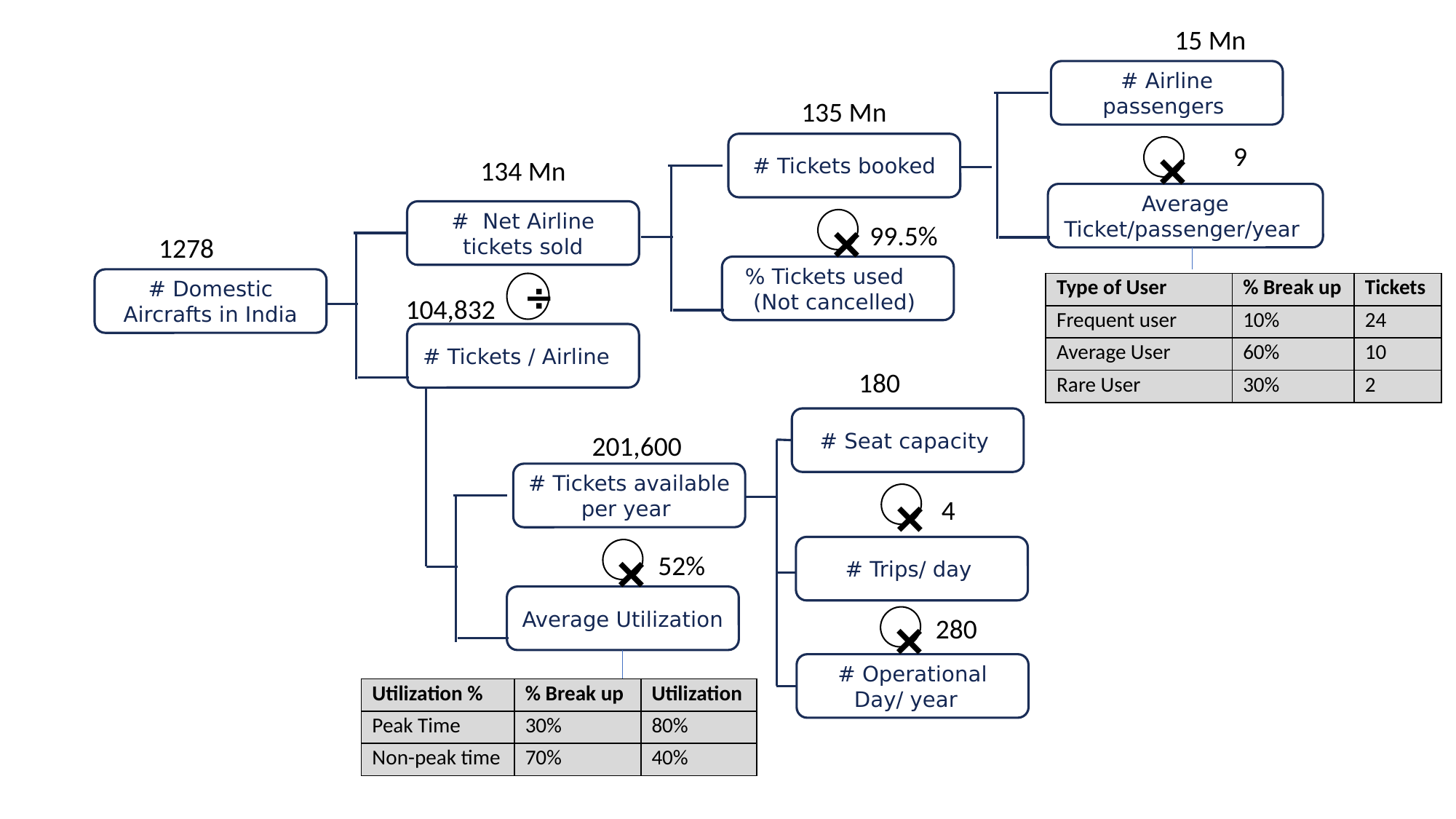

15 Mn
# Airline passengers
135 Mn
# Tickets booked
9
+
134 Mn
Average Ticket/passenger/year
#  Net Airline tickets sold
+
99.5%
1278
% Tickets used     (Not cancelled)
# Domestic Aircrafts in India
÷
| Type of User | % Break up | Tickets |
| --- | --- | --- |
| Frequent user | 10% | 24 |
| Average User | 60% | 10 |
| Rare User | 30% | 2 |
104,832
# Tickets / Airline
180
# Seat capacity
201,600
# Tickets available per year
+
4
# Trips/ day
+
52%
Average Utilization
280
+
# Operational Day/ year
| Utilization % | % Break up | Utilization |
| --- | --- | --- |
| Peak Time | 30% | 80% |
| Non-peak time | 70% | 40% |